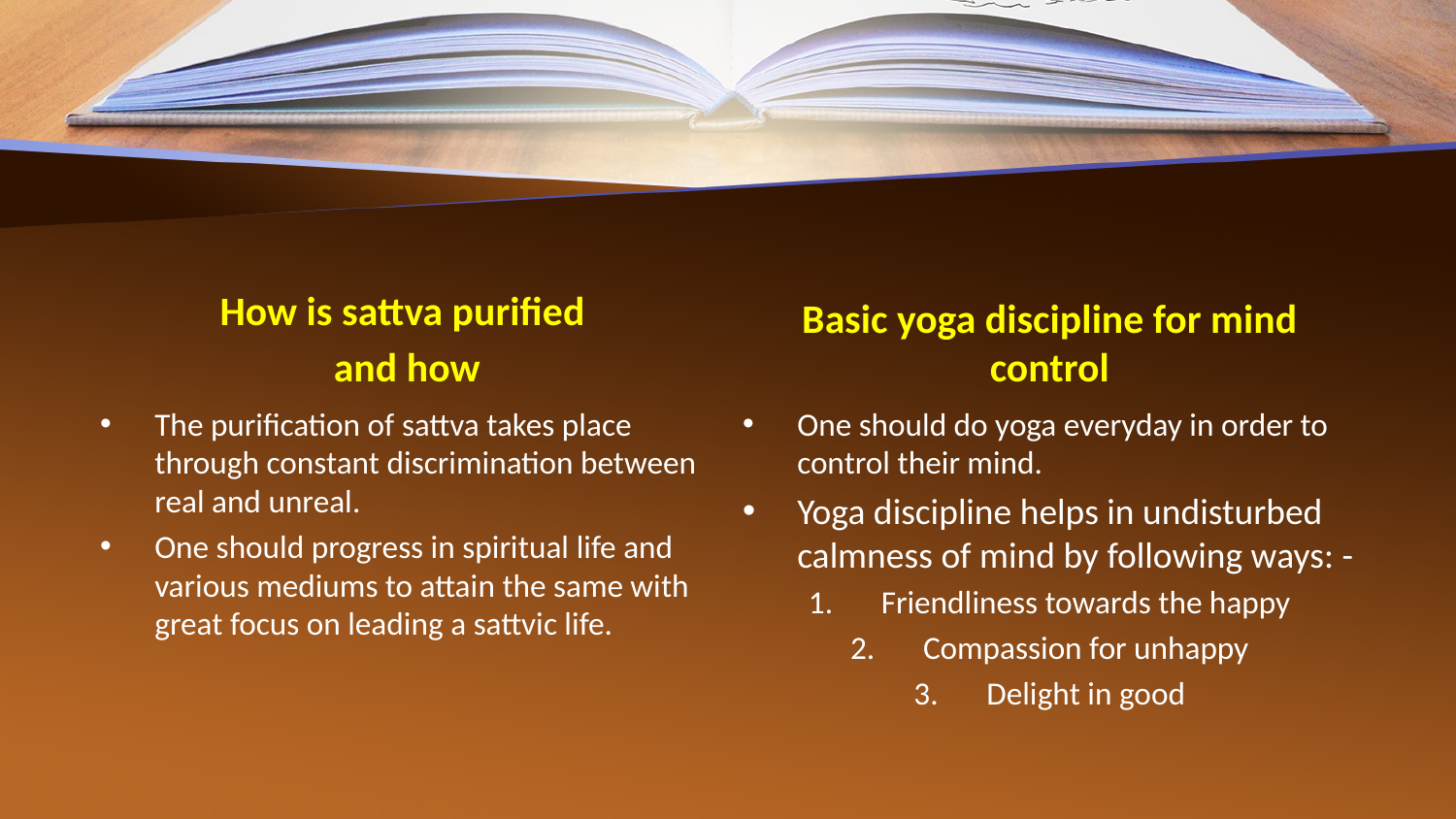

#
How is sattva purified
and how
Basic yoga discipline for mind control
The purification of sattva takes place through constant discrimination between real and unreal.
One should progress in spiritual life and various mediums to attain the same with great focus on leading a sattvic life.
One should do yoga everyday in order to control their mind.
Yoga discipline helps in undisturbed calmness of mind by following ways: -
Friendliness towards the happy
Compassion for unhappy
Delight in good